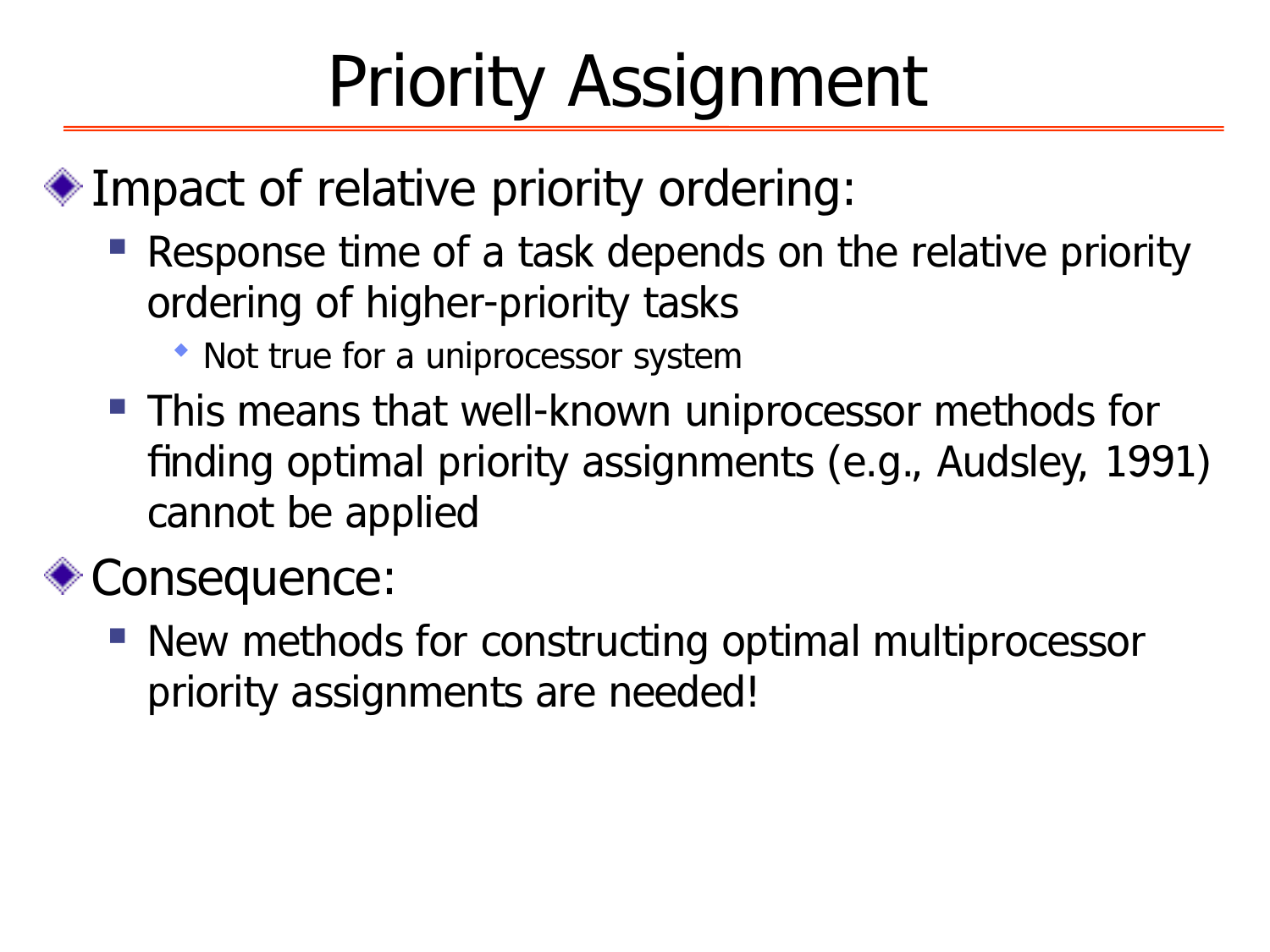

# Priority Assignment
Impact of relative priority ordering:
Response time of a task depends on the relative priority ordering of higher-priority tasks
Not true for a uniprocessor system
This means that well-known uniprocessor methods for finding optimal priority assignments (e.g., Audsley, 1991) cannot be applied
Consequence:
New methods for constructing optimal multiprocessor priority assignments are needed!